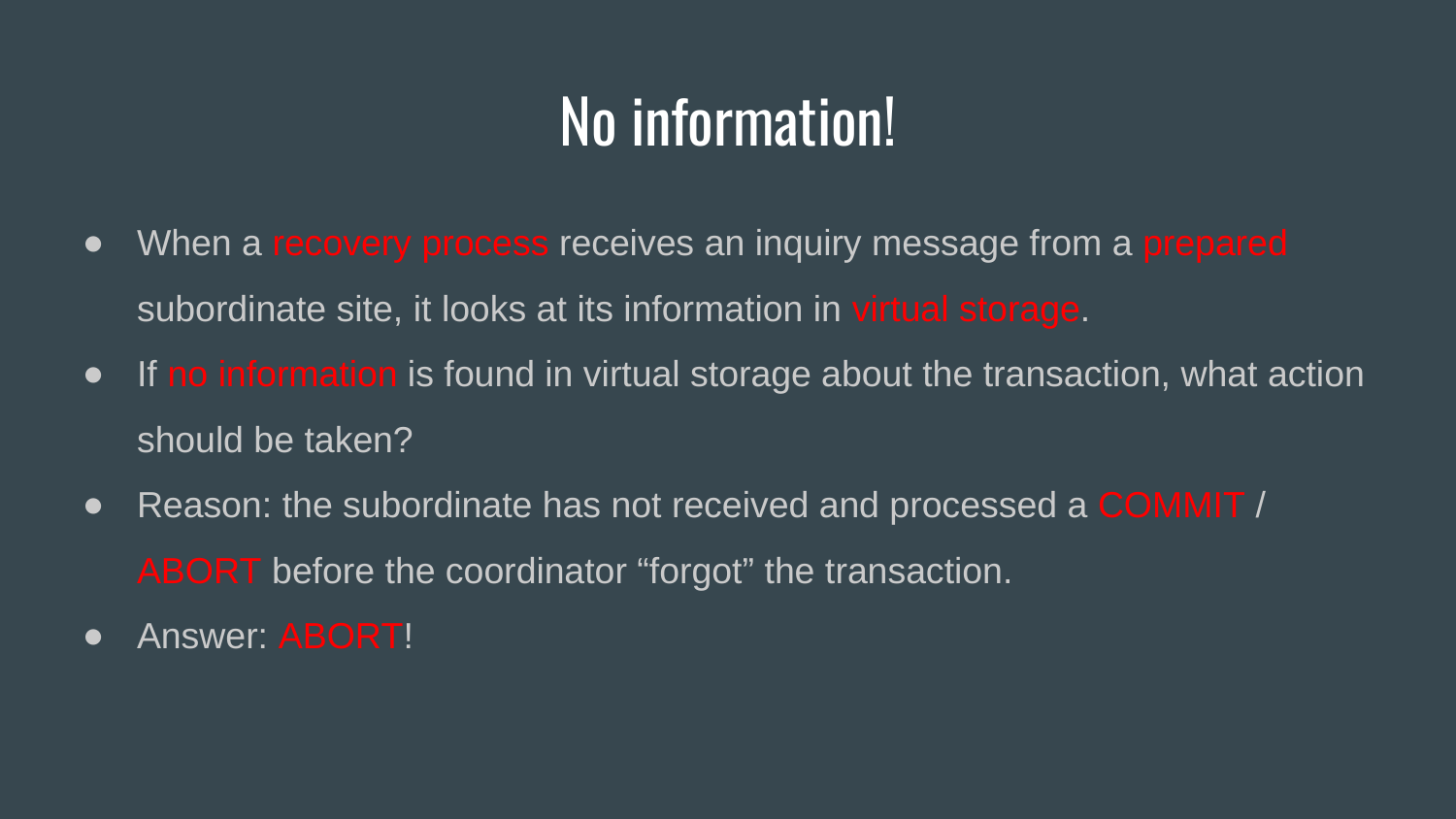

# No information!
When a recovery process receives an inquiry message from a prepared subordinate site, it looks at its information in virtual storage.
If no information is found in virtual storage about the transaction, what action should be taken?
Reason: the subordinate has not received and processed a COMMIT / ABORT before the coordinator “forgot” the transaction.
Answer: ABORT!